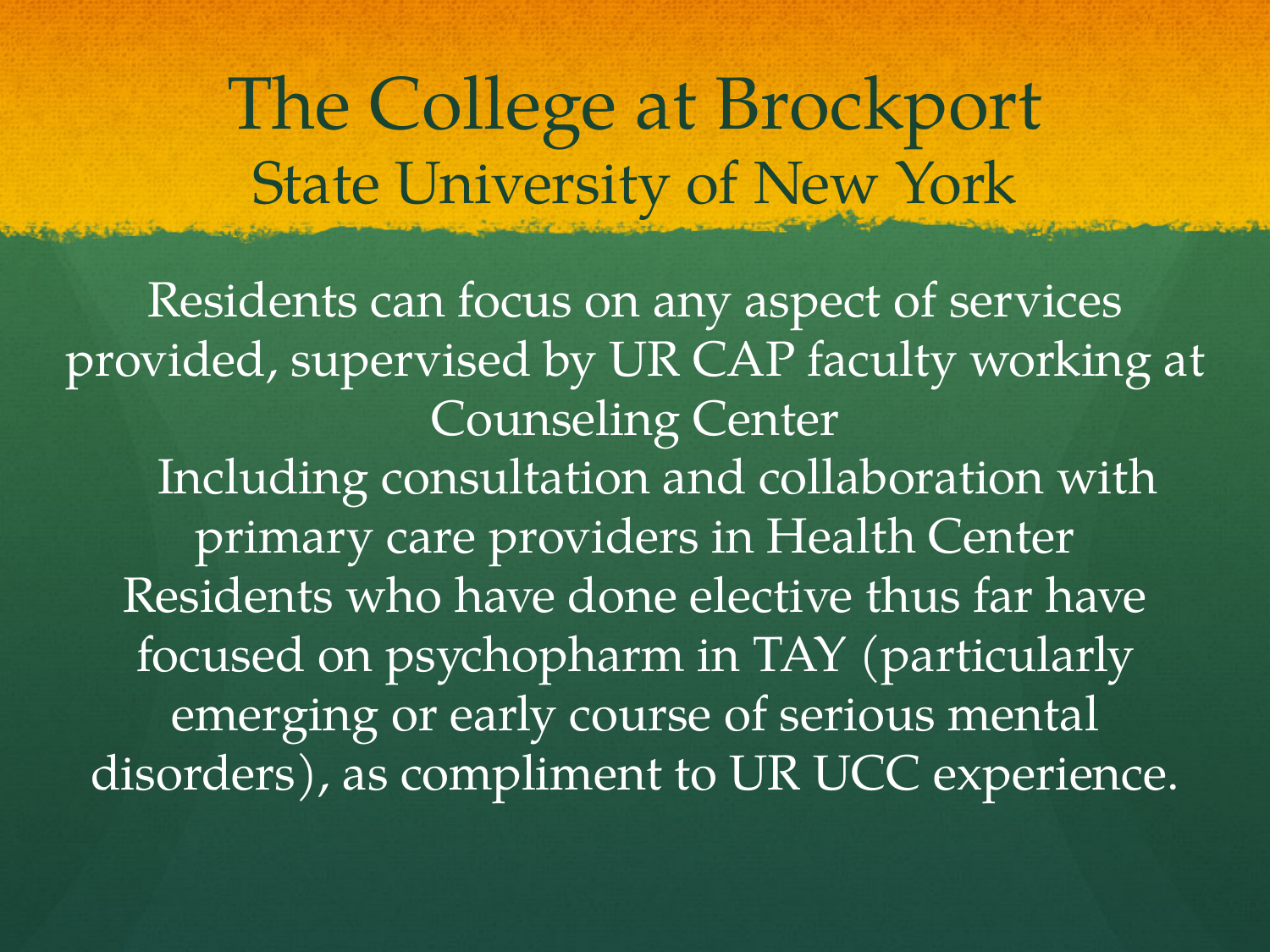

# The College at Brockport State University of New York
Residents can focus on any aspect of services provided, supervised by UR CAP faculty working at Counseling Center
Including consultation and collaboration with primary care providers in Health Center
Residents who have done elective thus far have focused on psychopharm in TAY (particularly emerging or early course of serious mental disorders), as compliment to UR UCC experience.